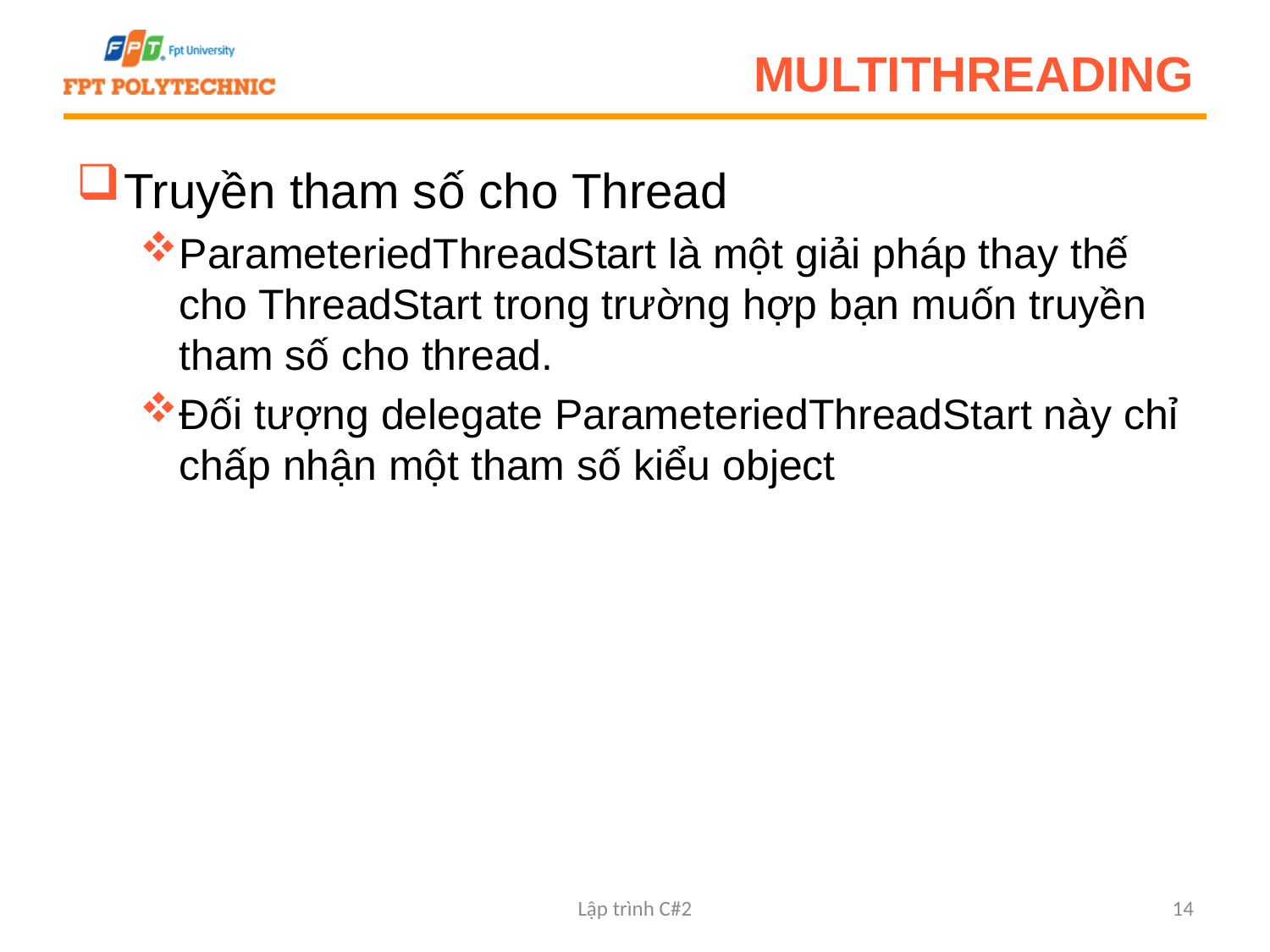

# Multithreading
Truyền tham số cho Thread
ParameteriedThreadStart là một giải pháp thay thế cho ThreadStart trong trường hợp bạn muốn truyền tham số cho thread.
Đối tượng delegate ParameteriedThreadStart này chỉ chấp nhận một tham số kiểu object

Lập trình C#2
14